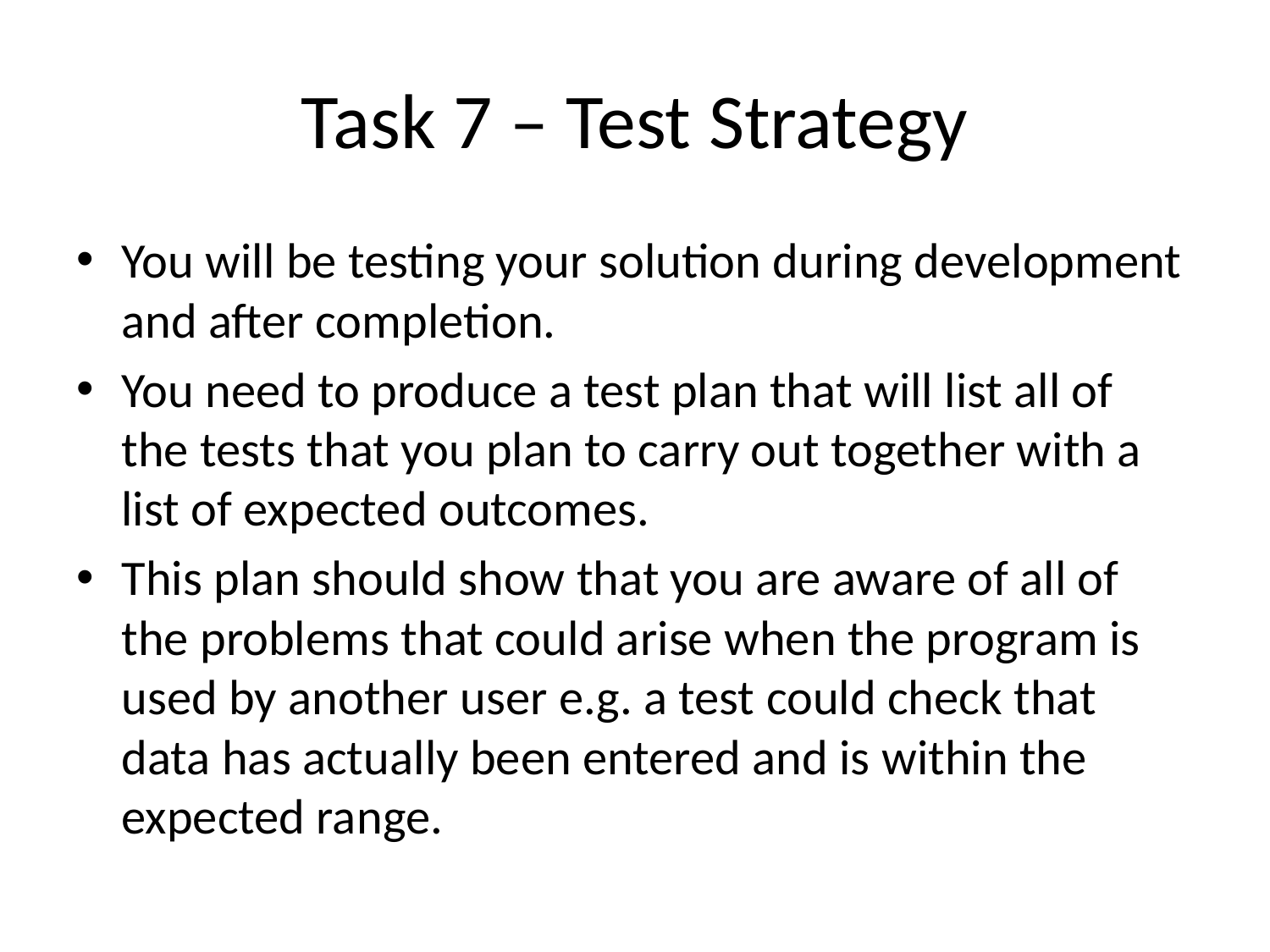

# Task 7 – Test Strategy
You will be testing your solution during development and after completion.
You need to produce a test plan that will list all of the tests that you plan to carry out together with a list of expected outcomes.
This plan should show that you are aware of all of the problems that could arise when the program is used by another user e.g. a test could check that data has actually been entered and is within the expected range.